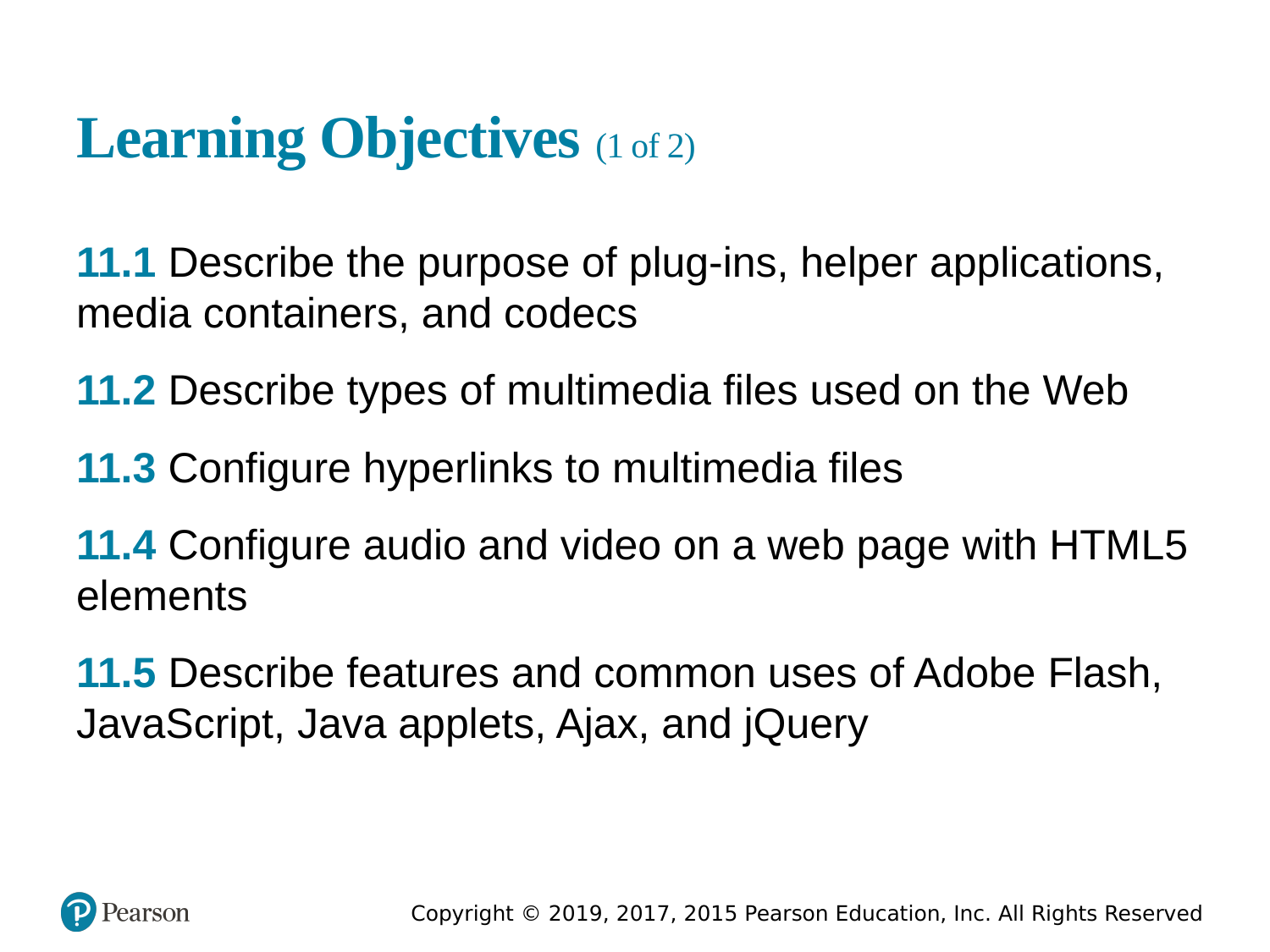

# Learning Objectives (1 of 2)
11.1 Describe the purpose of plug-ins, helper applications, media containers, and codecs
11.2 Describe types of multimedia files used on the Web
11.3 Configure hyperlinks to multimedia files
11.4 Configure audio and video on a web page with HTML5 elements
11.5 Describe features and common uses of Adobe Flash, JavaScript, Java applets, Ajax, and jQuery